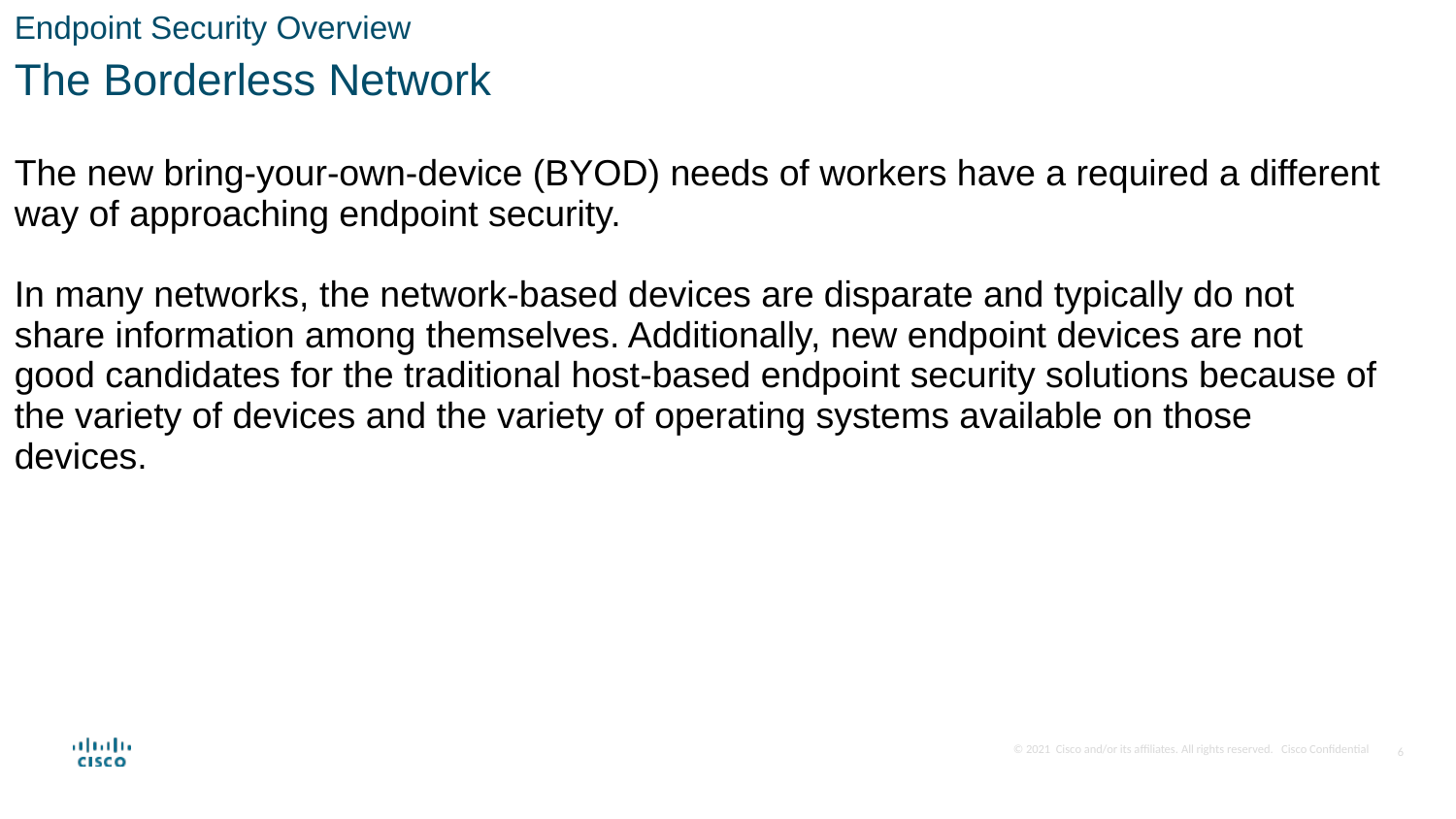

Endpoint Security Overview
The Borderless Network
The new bring-your-own-device (BYOD) needs of workers have a required a different way of approaching endpoint security.

In many networks, the network-based devices are disparate and typically do not share information among themselves. Additionally, new endpoint devices are not good candidates for the traditional host-based endpoint security solutions because of the variety of devices and the variety of operating systems available on those devices.
6